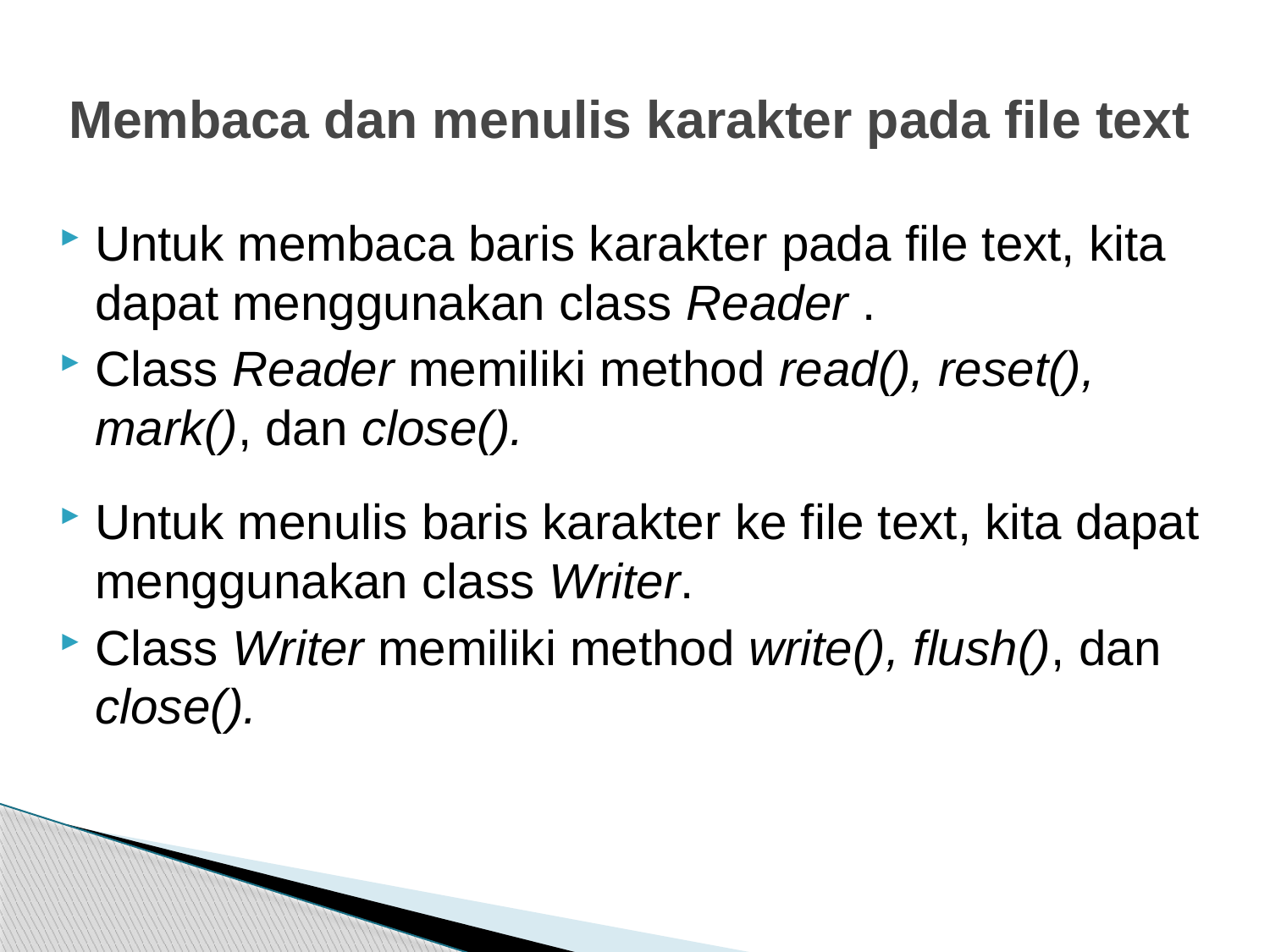

# Membaca dan menulis karakter pada file text
Untuk membaca baris karakter pada file text, kita dapat menggunakan class Reader .
Class Reader memiliki method read(), reset(), mark(), dan close().

Untuk menulis baris karakter ke file text, kita dapat menggunakan class Writer.
Class Writer memiliki method write(), flush(), dan close().